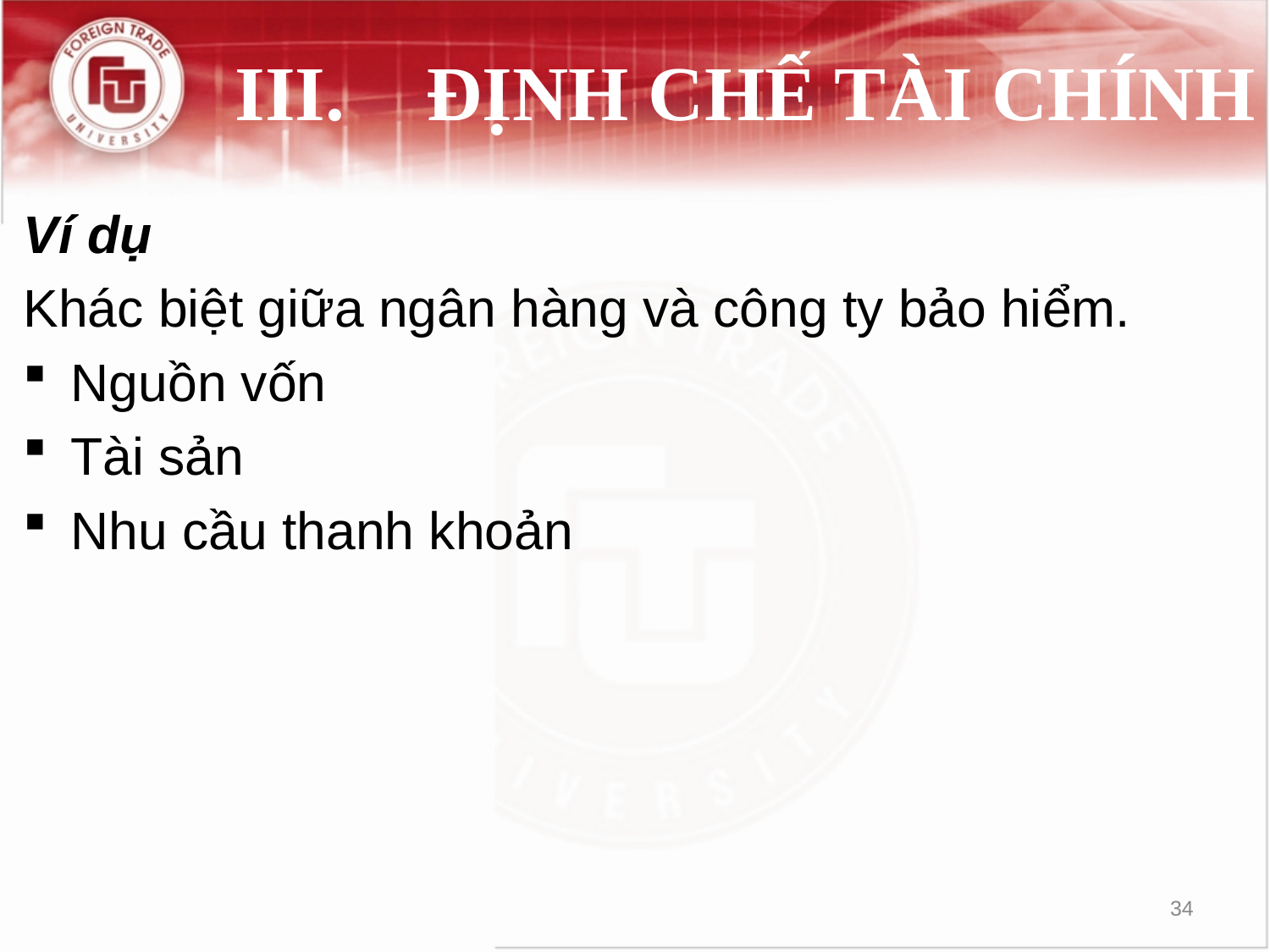

# III.	ĐỊNH CHẾ TÀI CHÍNH
Ví dụ
Khác biệt giữa ngân hàng và công ty bảo hiểm.
Nguồn vốn
Tài sản
Nhu cầu thanh khoản

34